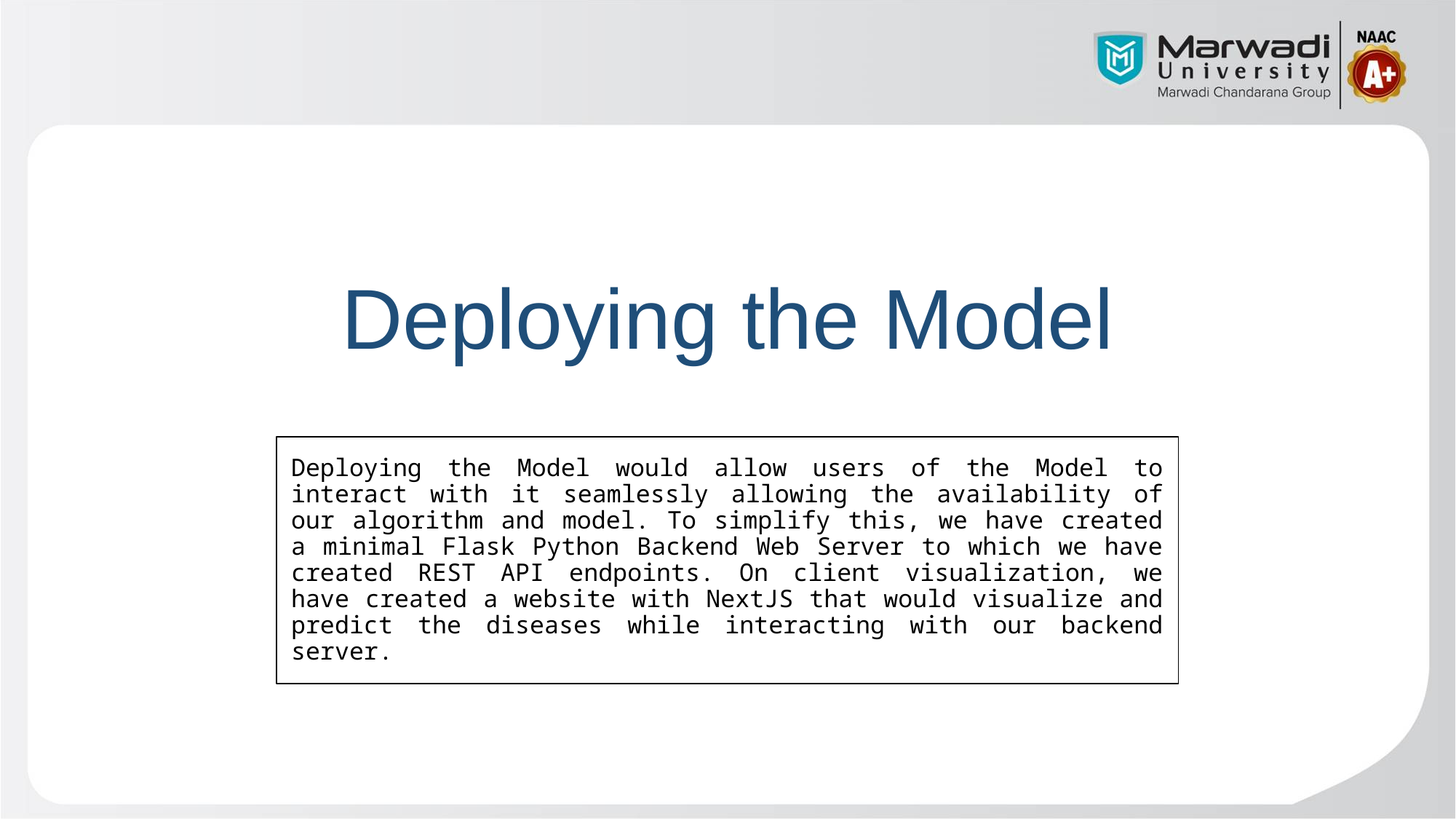

# Deploying the Model
Deploying the Model would allow users of the Model to interact with it seamlessly allowing the availability of our algorithm and model. To simplify this, we have created a minimal Flask Python Backend Web Server to which we have created REST API endpoints. On client visualization, we have created a website with NextJS that would visualize and predict the diseases while interacting with our backend server.